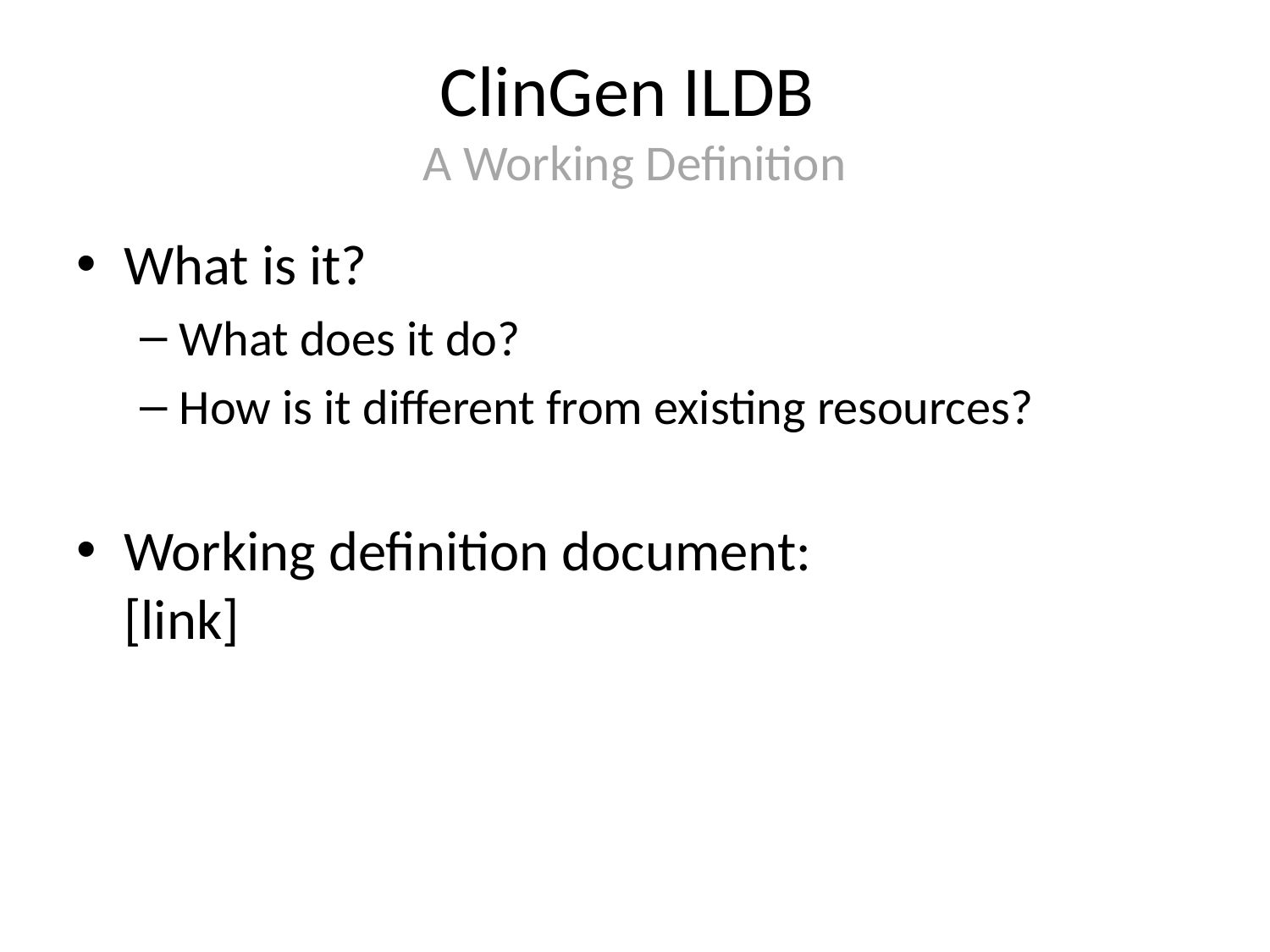

# ClinGen ILDB A Working Definition
What is it?
What does it do?
How is it different from existing resources?

Working definition document:
[link]